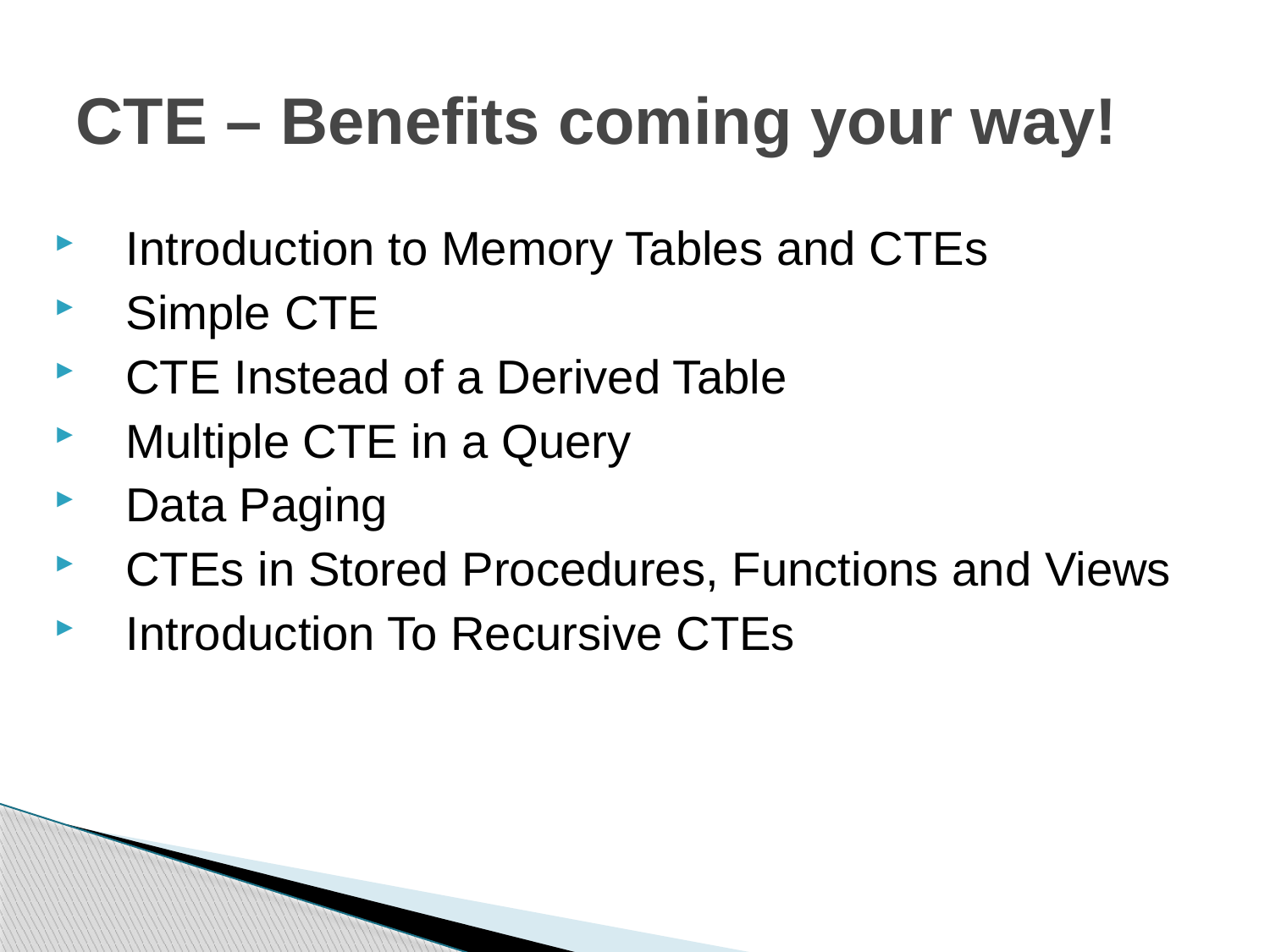

# CTE – Benefits coming your way!
Introduction to Memory Tables and CTEs
Simple CTE
CTE Instead of a Derived Table
Multiple CTE in a Query
Data Paging
CTEs in Stored Procedures, Functions and Views
Introduction To Recursive CTEs